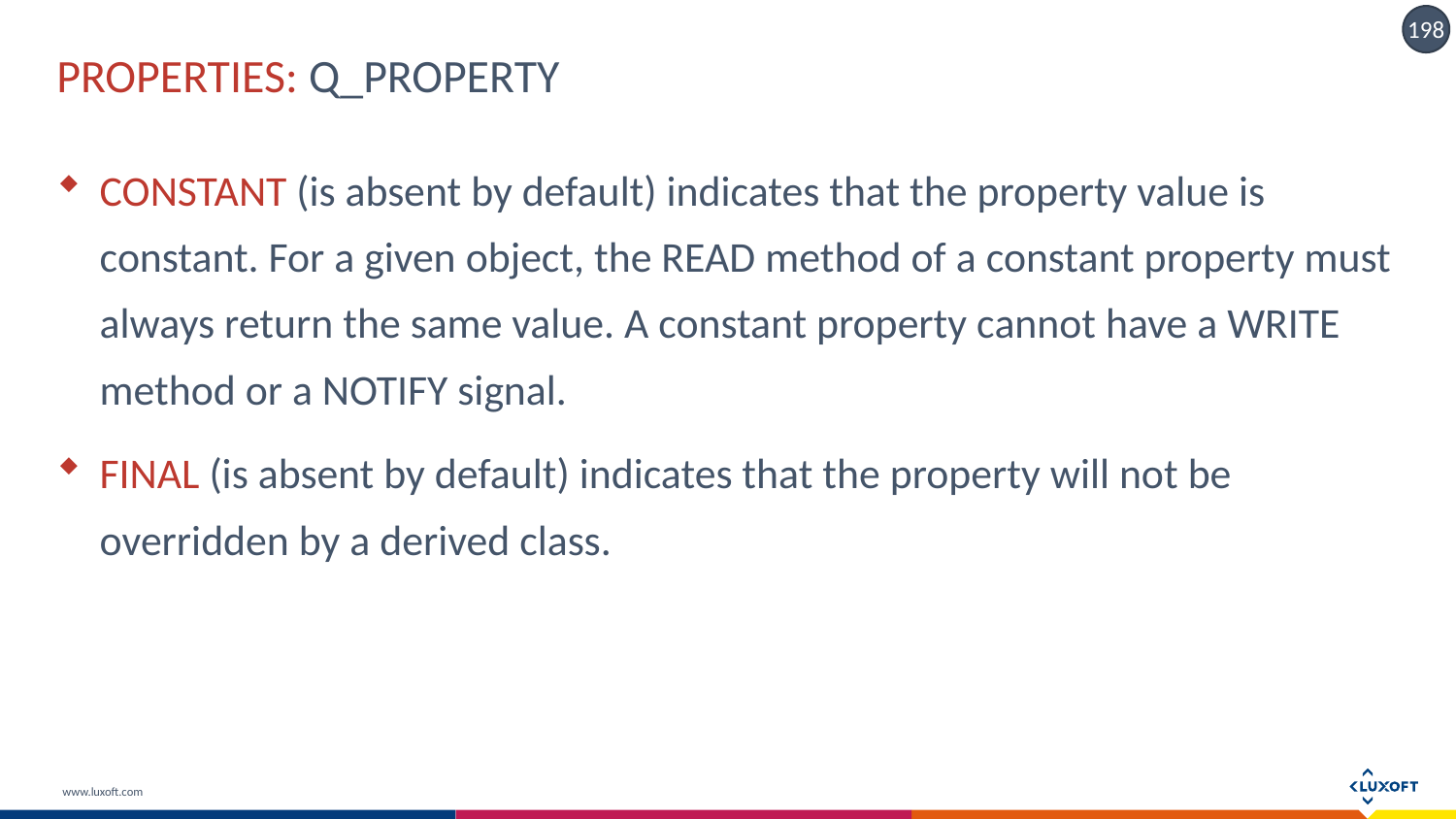

# PROPERTIES: Q_PROPERTY
CONSTANT (is absent by default) indicates that the property value is constant. For a given object, the READ method of a constant property must always return the same value. A constant property cannot have a WRITE method or a NOTIFY signal.
FINAL (is absent by default) indicates that the property will not be overridden by a derived class.